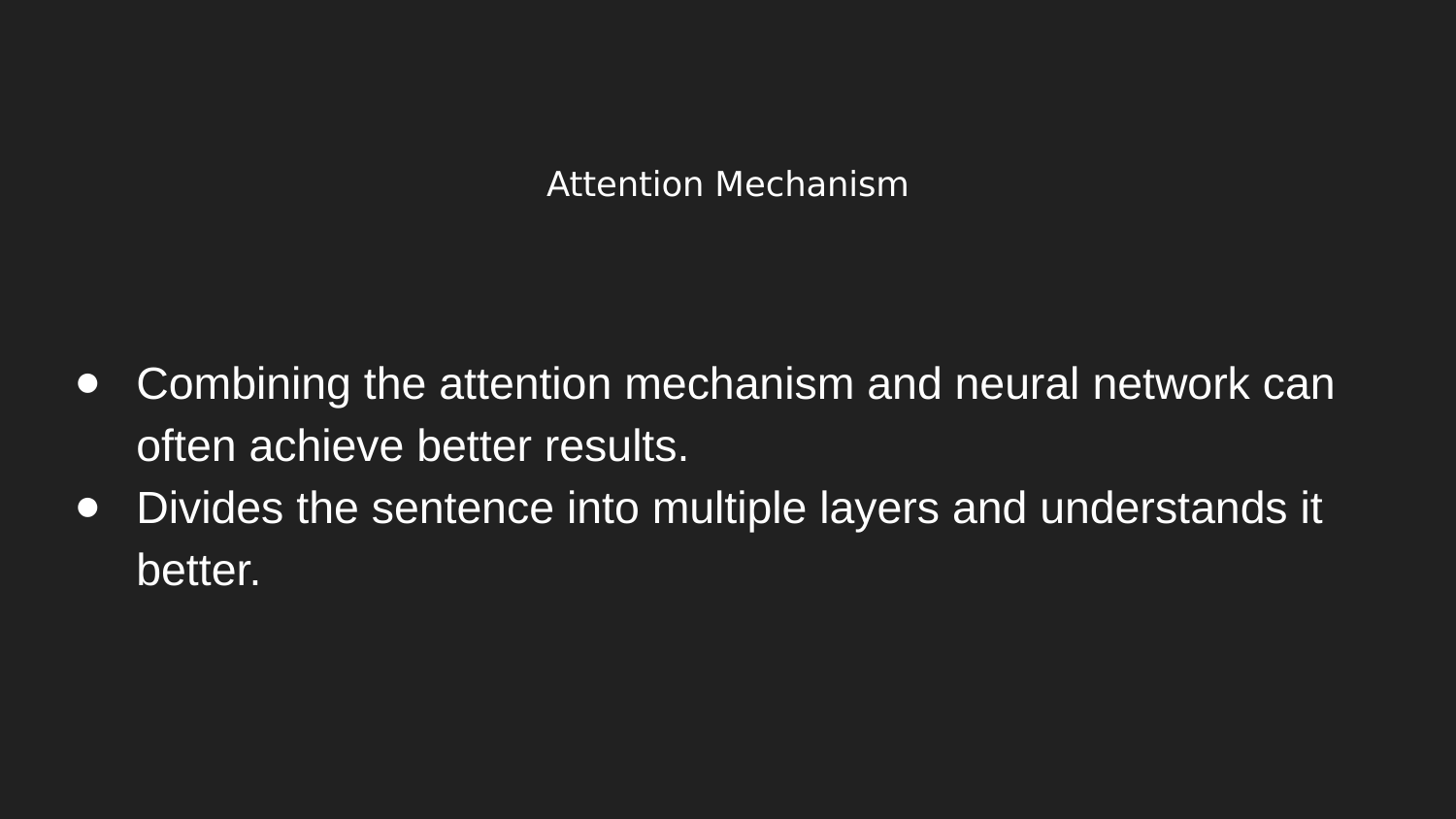

# Attention Mechanism
Combining the attention mechanism and neural network can often achieve better results.
Divides the sentence into multiple layers and understands it better.